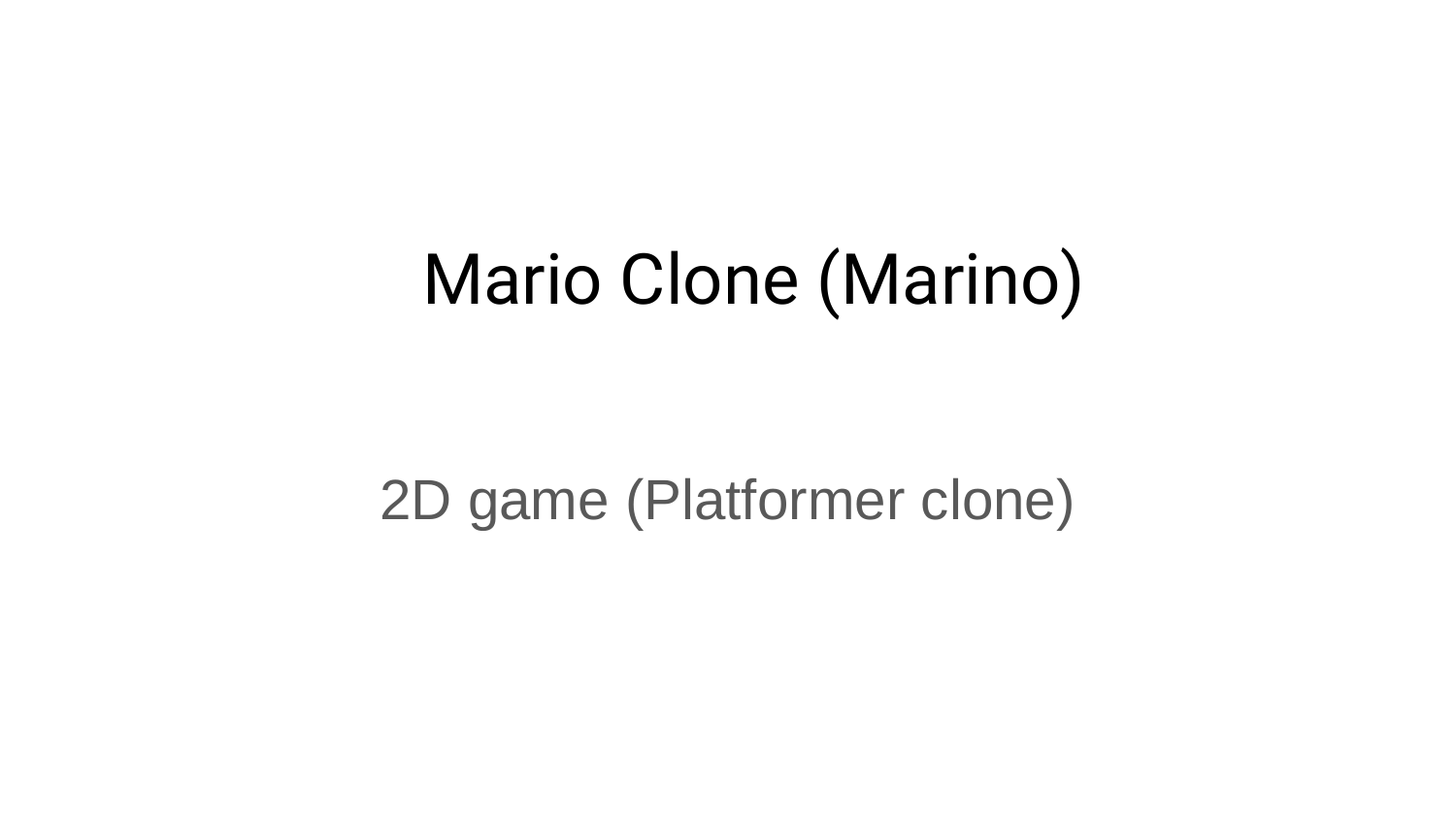

# Mario Clone (Marino)
2D game (Platformer clone)